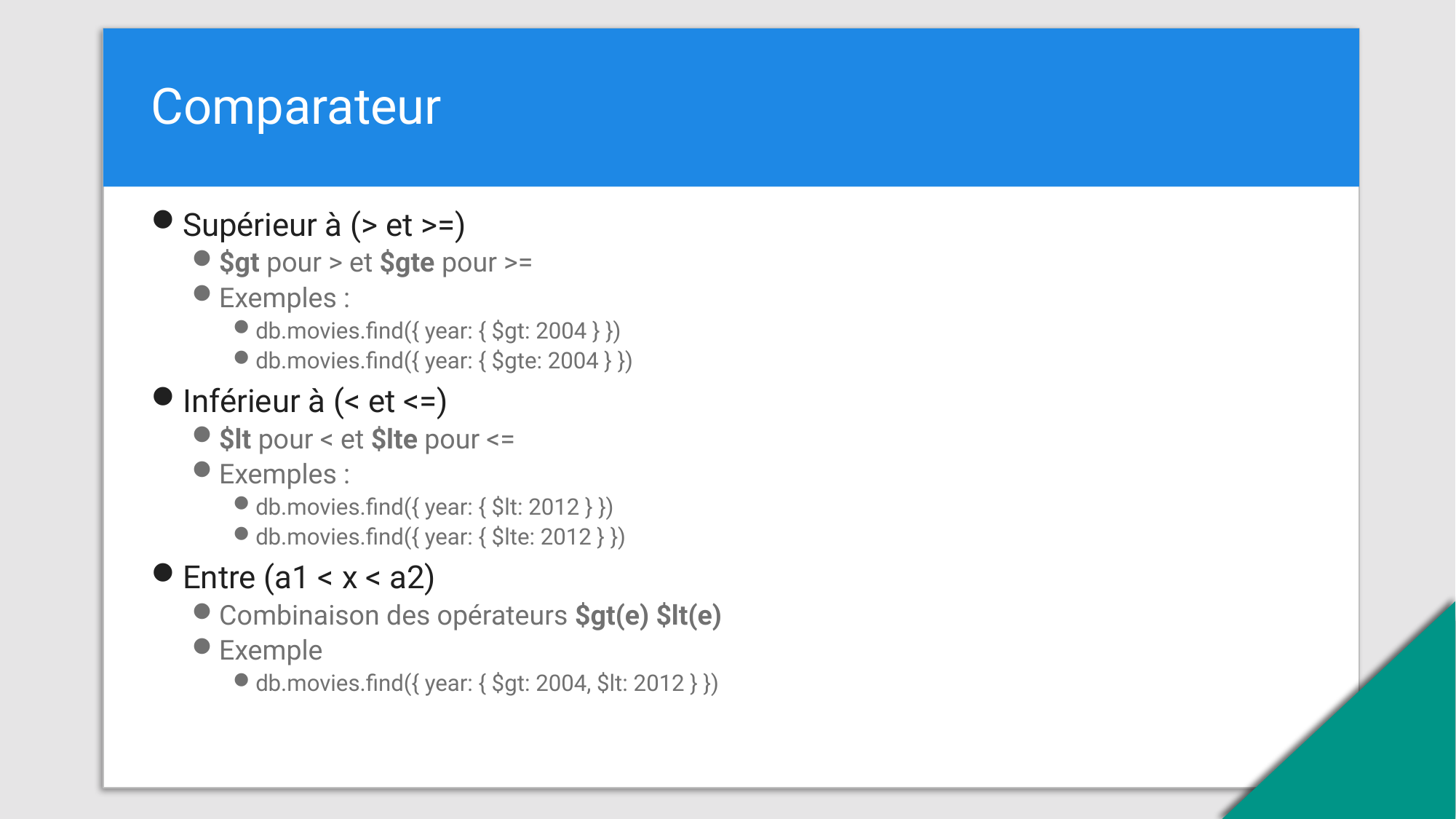

# Comparateur
Supérieur à (> et >=)
$gt pour > et $gte pour >=
Exemples :
db.movies.find({ year: { $gt: 2004 } })
db.movies.find({ year: { $gte: 2004 } })
Inférieur à (< et <=)
$lt pour < et $lte pour <=
Exemples :
db.movies.find({ year: { $lt: 2012 } })
db.movies.find({ year: { $lte: 2012 } })
Entre (a1 < x < a2)
Combinaison des opérateurs $gt(e) $lt(e)
Exemple
db.movies.find({ year: { $gt: 2004, $lt: 2012 } })